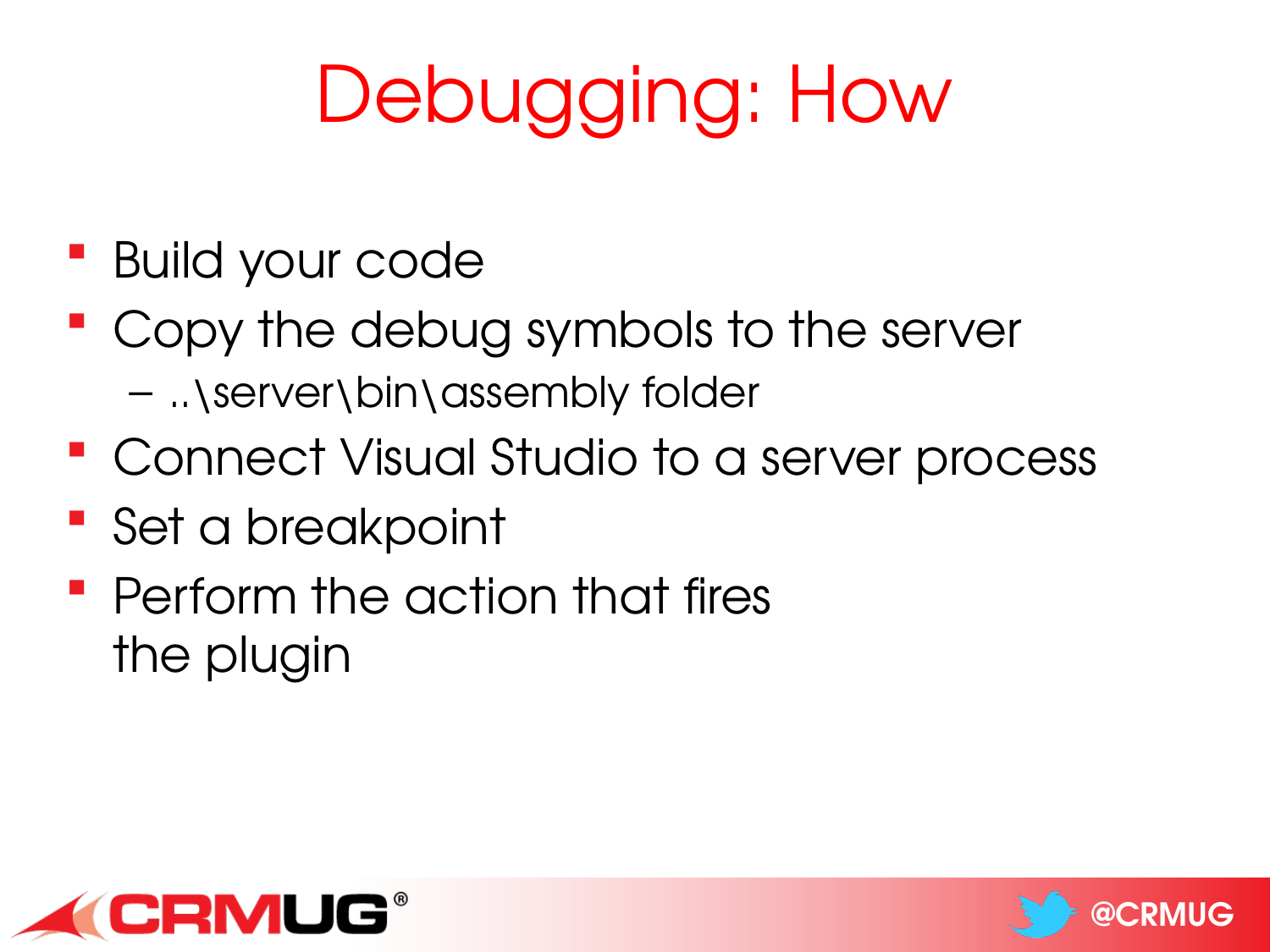

# Debugging: How
Build your code
Copy the debug symbols to the server
..\server\bin\assembly folder
Connect Visual Studio to a server process
Set a breakpoint
Perform the action that fires
the plugin